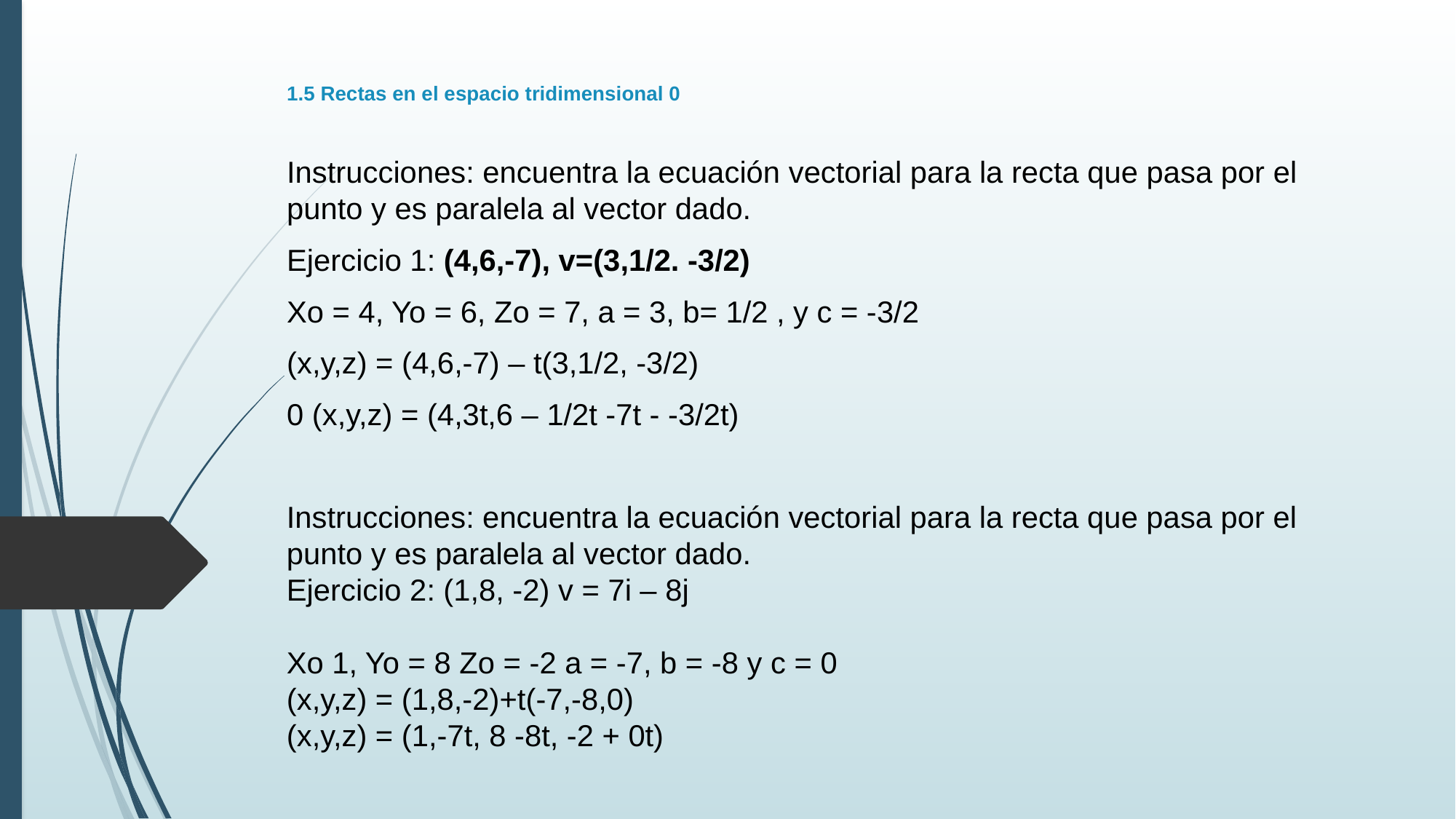

# 1.5 Rectas en el espacio tridimensional 0
Instrucciones: encuentra la ecuación vectorial para la recta que pasa por el punto y es paralela al vector dado.
Ejercicio 1: (4,6,-7), v=(3,1/2. -3/2)
Xo = 4, Yo = 6, Zo = 7, a = 3, b= 1/2 , y c = -3/2
(x,y,z) = (4,6,-7) – t(3,1/2, -3/2)
0 (x,y,z) = (4,3t,6 – 1/2t -7t - -3/2t)

Instrucciones: encuentra la ecuación vectorial para la recta que pasa por el punto y es paralela al vector dado.
Ejercicio 2: (1,8, -2) v = 7i – 8j

Xo 1, Yo = 8 Zo = -2 a = -7, b = -8 y c = 0
(x,y,z) = (1,8,-2)+t(-7,-8,0)
(x,y,z) = (1,-7t, 8 -8t, -2 + 0t)